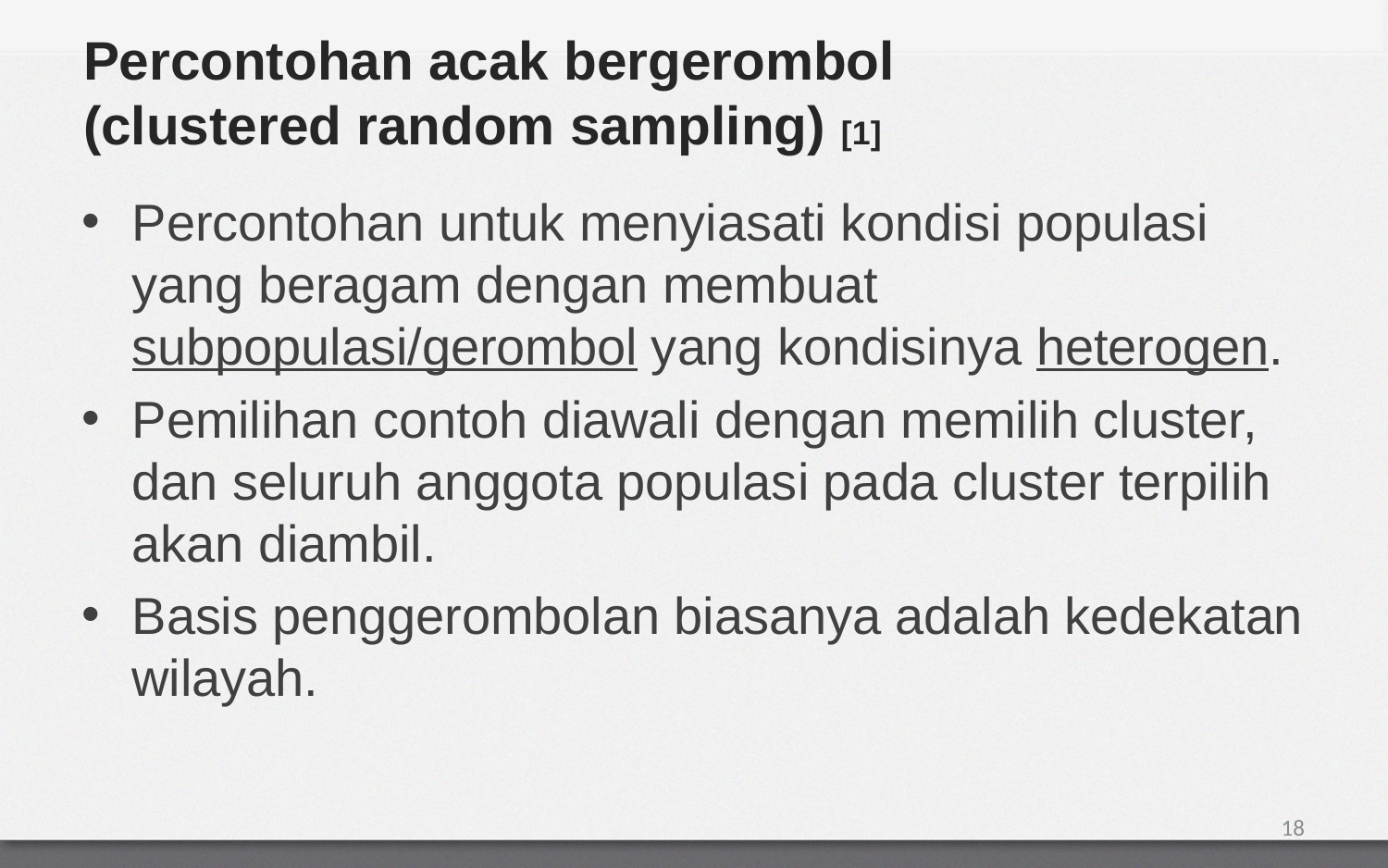

# Percontohan acak bergerombol (clustered random sampling) [1]
Percontohan untuk menyiasati kondisi populasi yang beragam dengan membuat subpopulasi/gerombol yang kondisinya heterogen.
Pemilihan contoh diawali dengan memilih cluster, dan seluruh anggota populasi pada cluster terpilih akan diambil.
Basis penggerombolan biasanya adalah kedekatan wilayah.

18